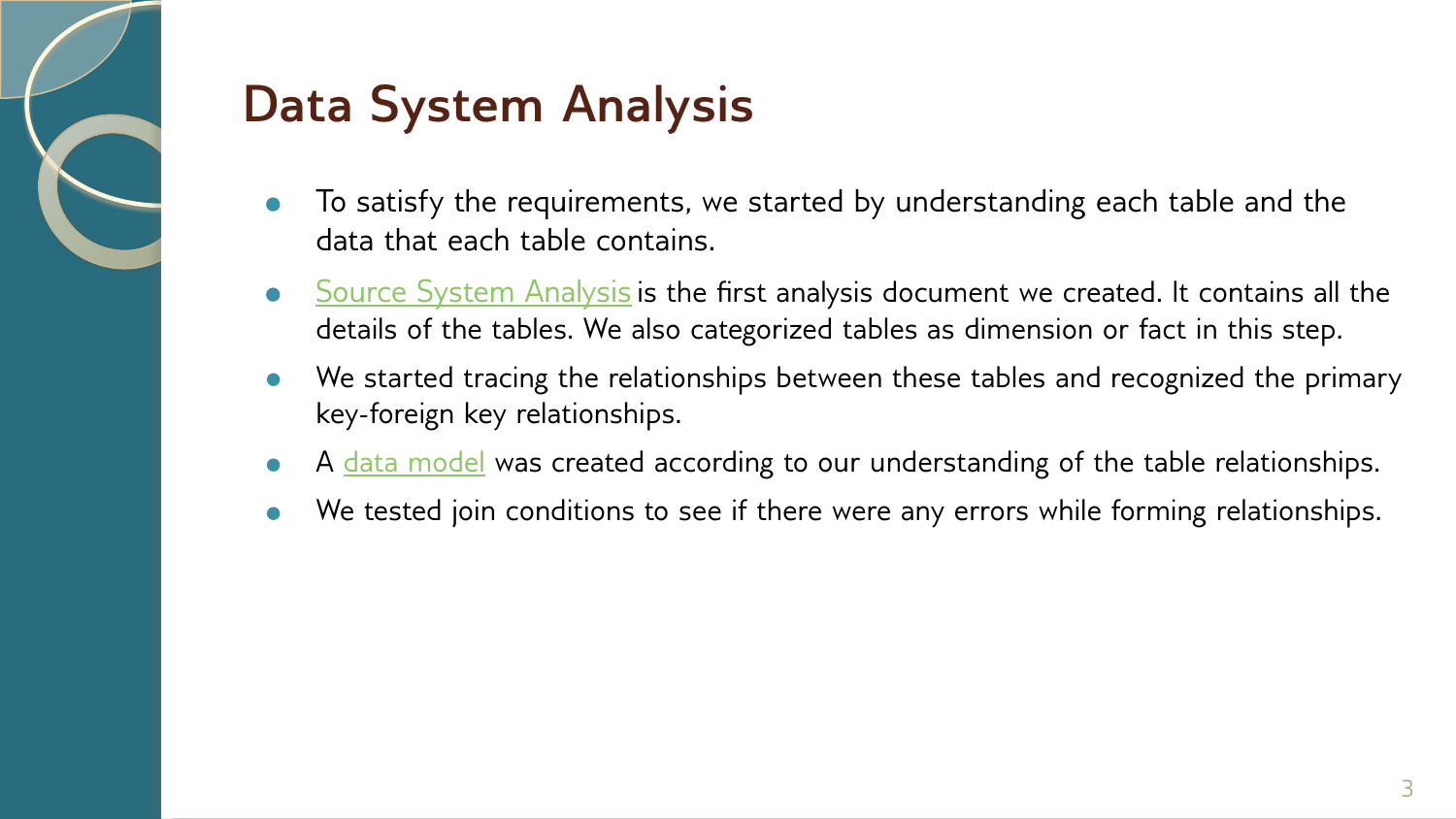

# Data System Analysis
To satisfy the requirements, we started by understanding each table and the data that each table contains.
Source System Analysis  is the first analysis document we created. It contains all the details of the tables. We also categorized tables as dimension or fact in this step.
We started tracing the relationships between these tables and recognized the primary key-foreign key relationships.
A data model was created according to our understanding of the table relationships.
We tested join conditions to see if there were any errors while forming relationships.

3